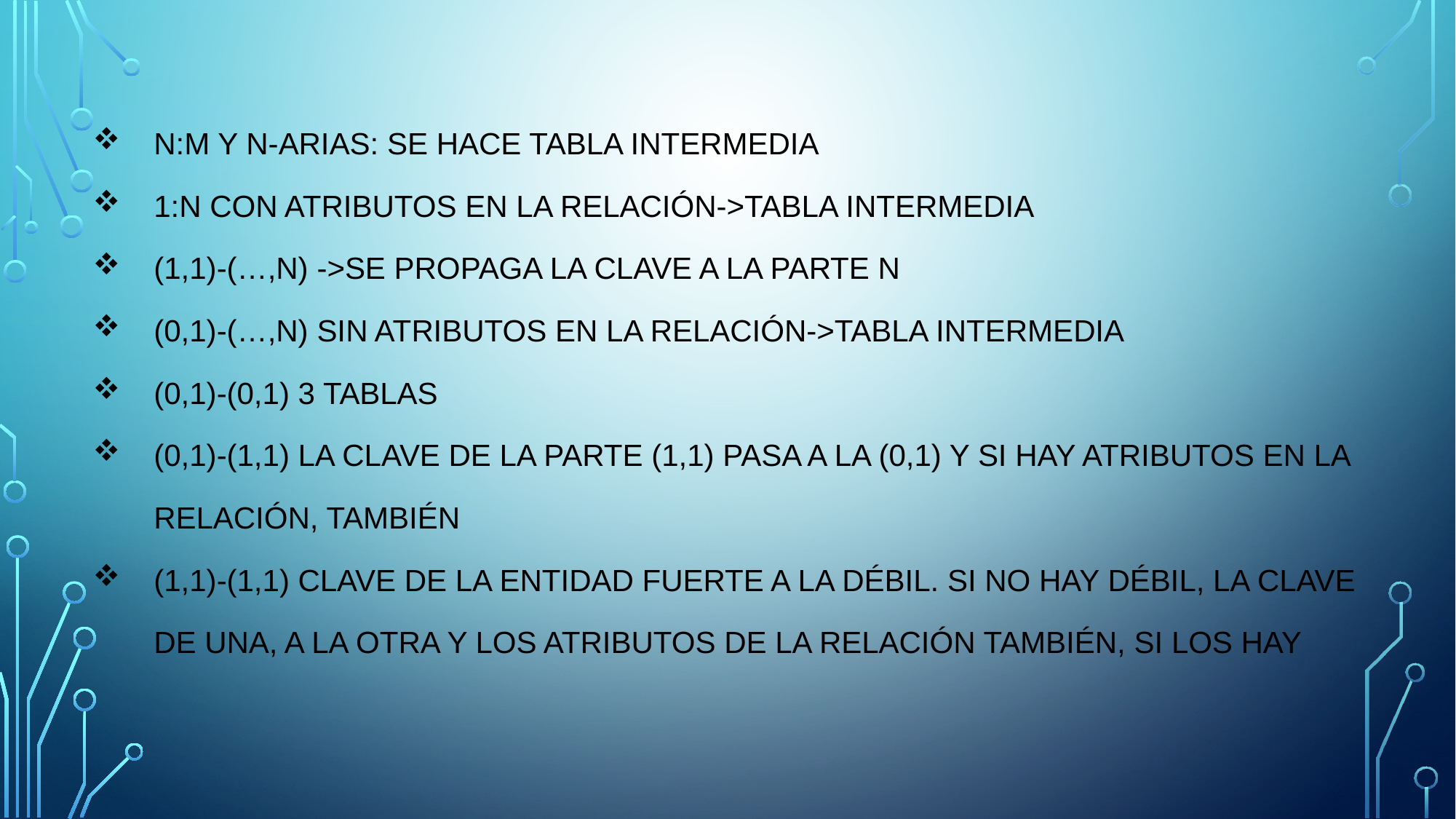

N:m y n-arias: se hace tabla intermedia
1:N con atributos en la relación->tabla intermedia
(1,1)-(…,N) ->se propaga la clave a la parte N
(0,1)-(…,N) sin atributos en la relación->tabla intermedia
(0,1)-(0,1) 3 tablas
(0,1)-(1,1) la clave de la parte (1,1) pasa a la (0,1) y si hay atributos en la relación, también
(1,1)-(1,1) clave de la entidad fuerte a la débil. Si no hay débil, la clave de una, a la otra y los atributos de la relación también, si los hay